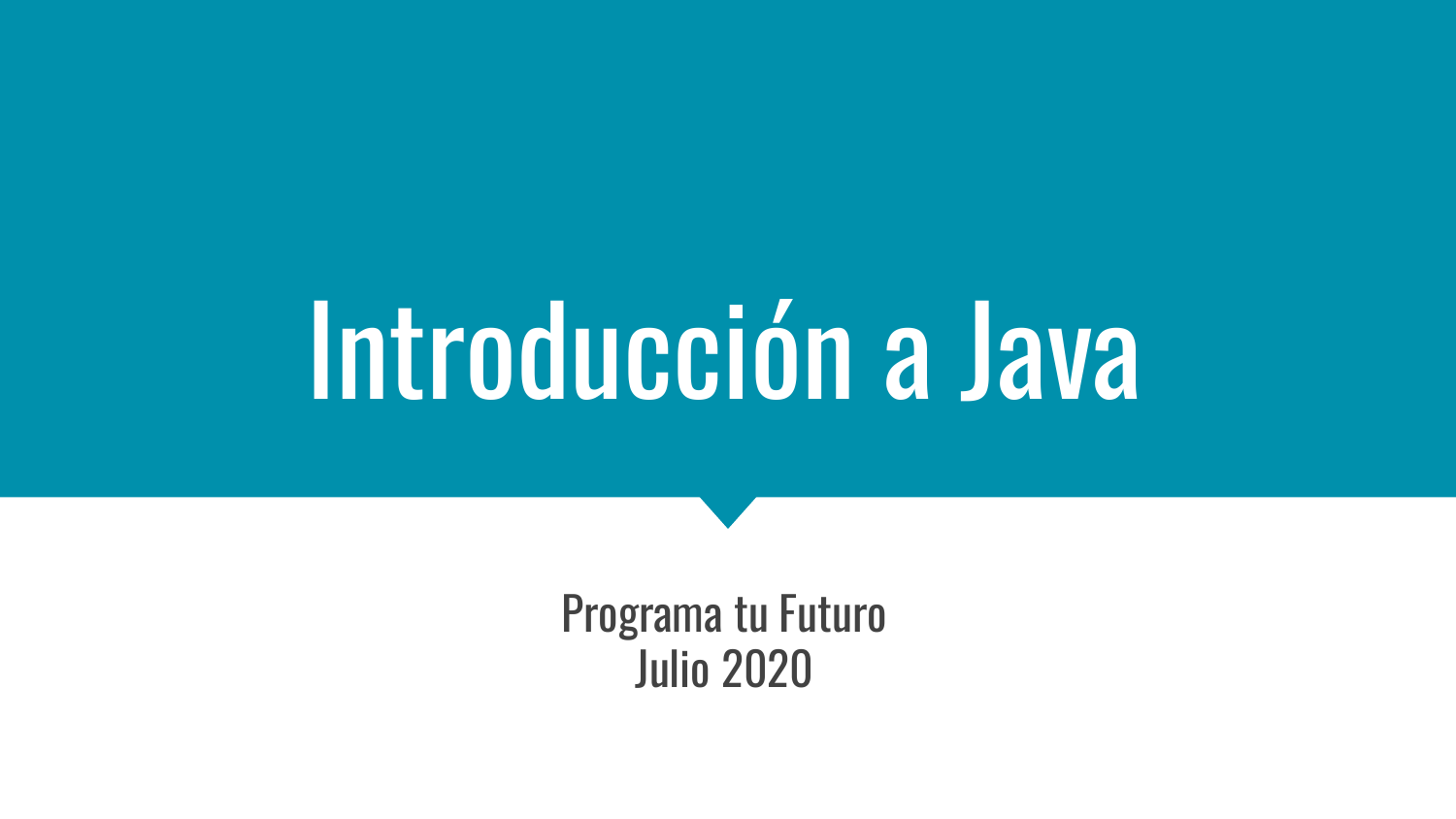

# Introducción a Java
Programa tu Futuro
Julio 2020